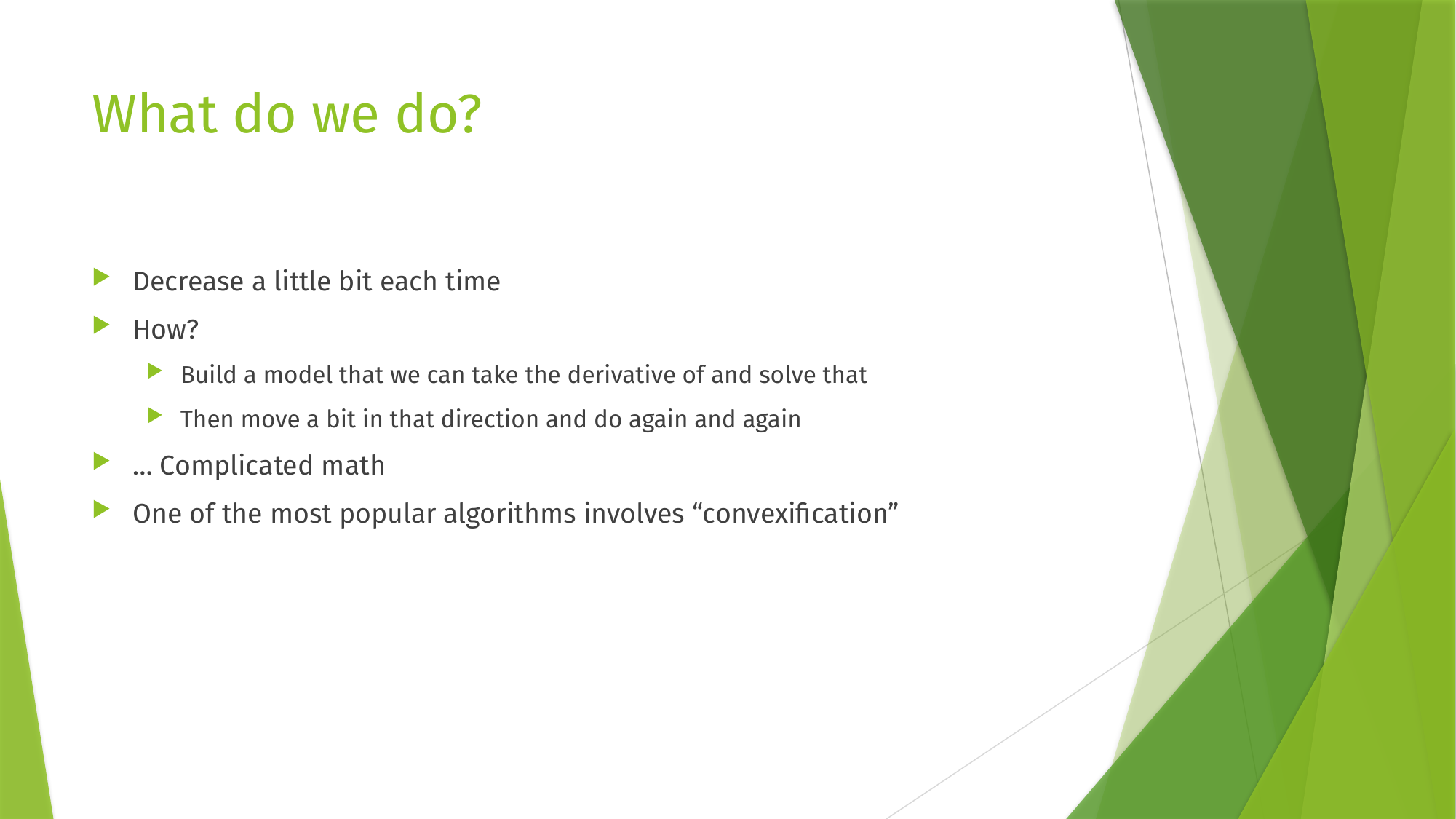

# What do we do?
Decrease a little bit each time
How?
Build a model that we can take the derivative of and solve that
Then move a bit in that direction and do again and again
… Complicated math
One of the most popular algorithms involves “convexification”